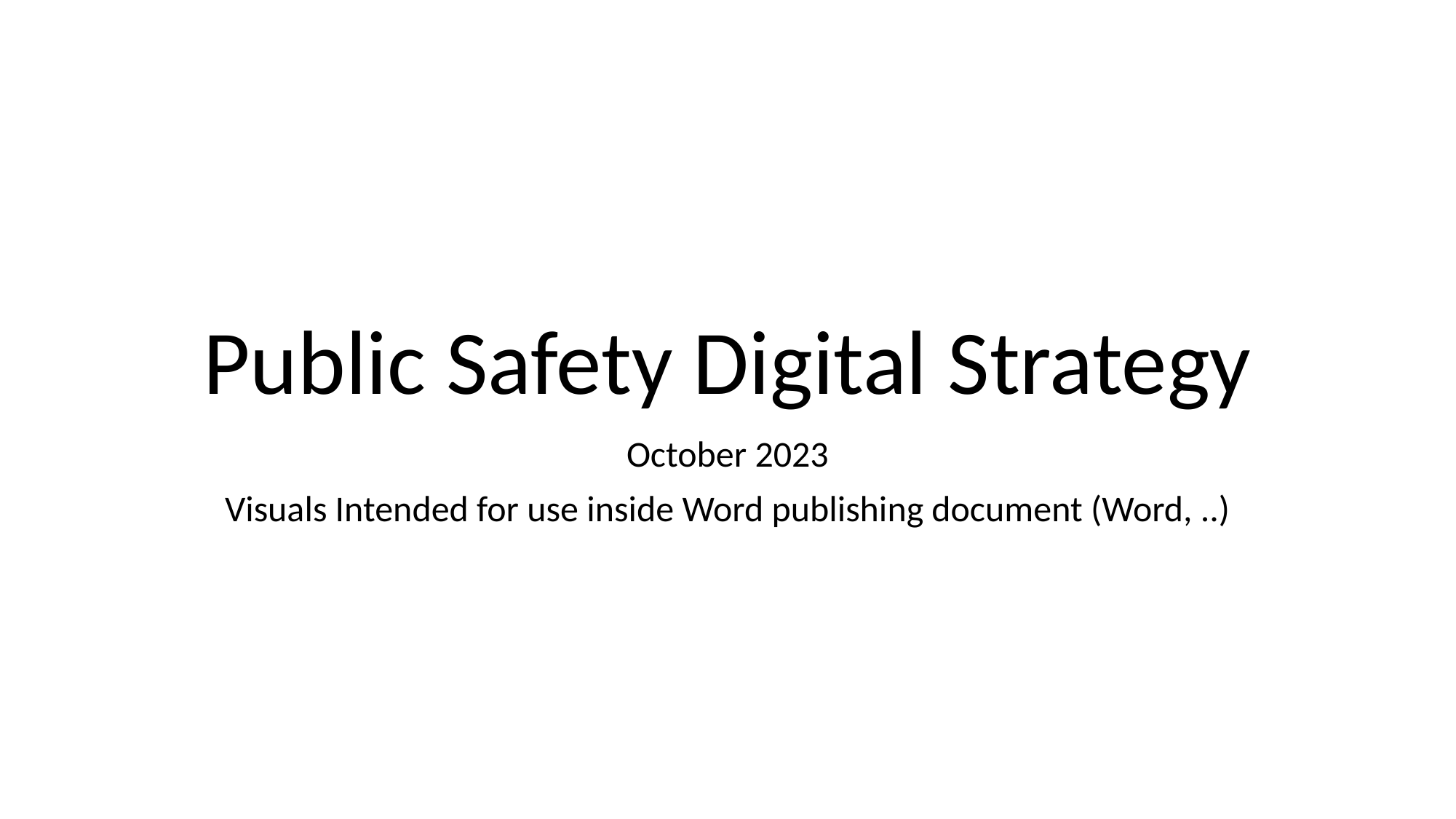

# Public Safety Digital Strategy
October 2023
Visuals Intended for use inside Word publishing document (Word, ..)